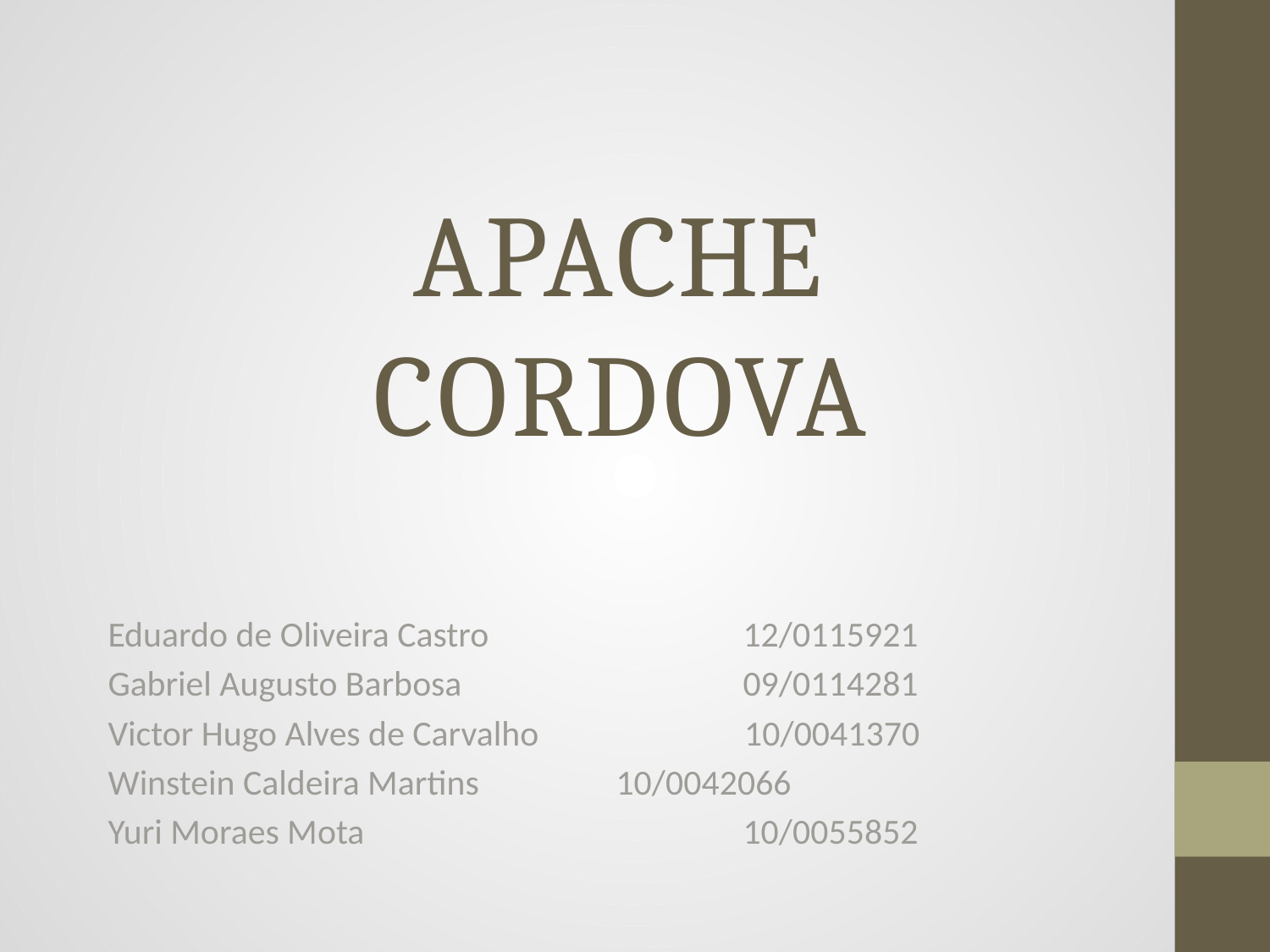

# APACHE CORDOVA

Eduardo de Oliveira Castro		12/0115921
Gabriel Augusto Barbosa			09/0114281
Victor Hugo Alves de Carvalho  	                10/0041370
Winstein Caldeira Martins 		10/0042066
Yuri Moraes Mota			10/0055852